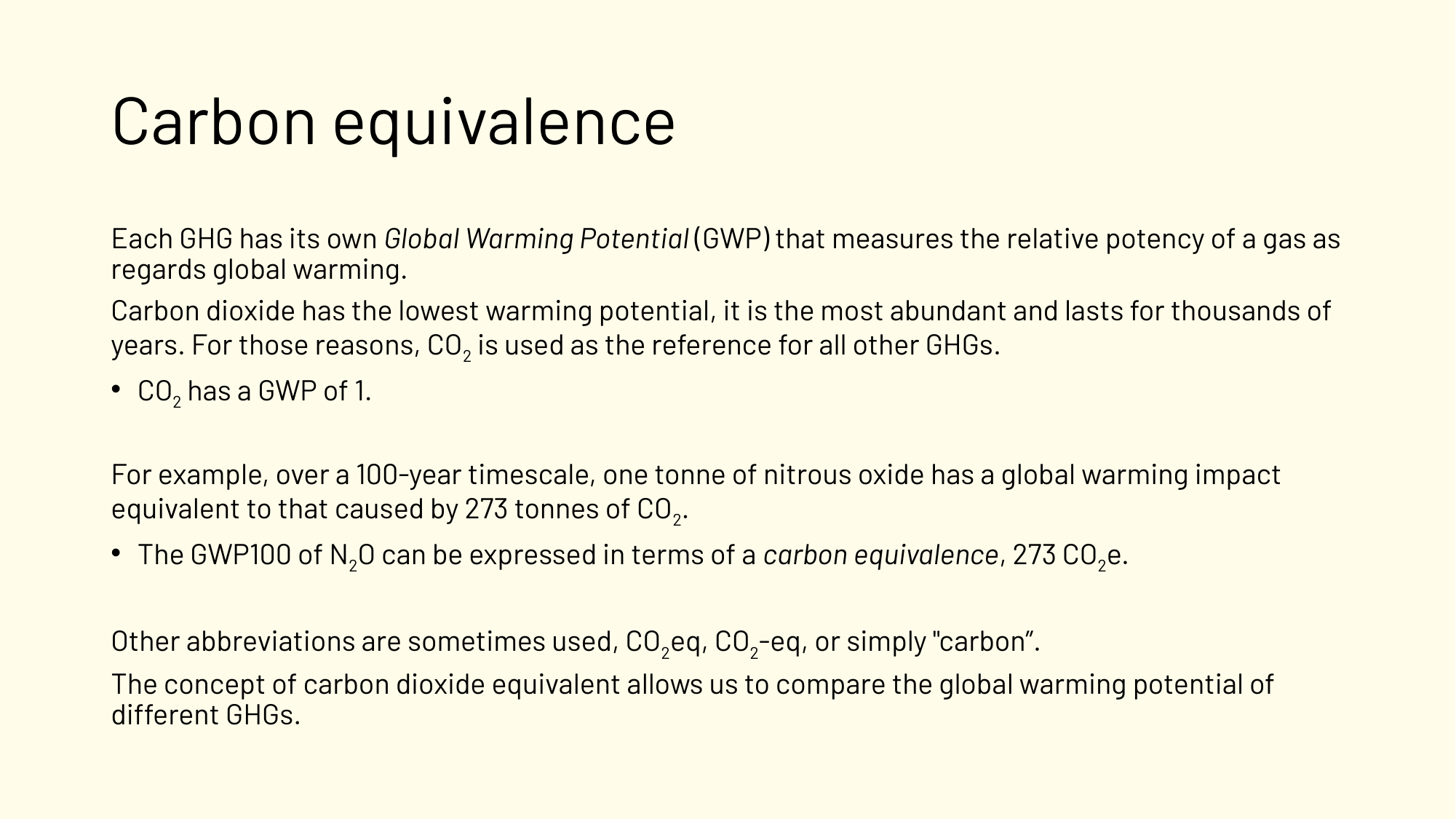

# Carbon equivalence
Each GHG has its own Global Warming Potential (GWP) that measures the relative potency of a gas as regards global warming.
Carbon dioxide has the lowest warming potential, it is the most abundant and lasts for thousands of years. For those reasons, CO2 is used as the reference for all other GHGs.
CO2 has a GWP of 1.

For example, over a 100-year timescale, one tonne of nitrous oxide has a global warming impact equivalent to that caused by 273 tonnes of CO2.
The GWP100 of N2O can be expressed in terms of a carbon equivalence, 273 CO2e.

Other abbreviations are sometimes used, CO2eq, CO2-eq, or simply "carbon”.
The concept of carbon dioxide equivalent allows us to compare the global warming potential of different GHGs.